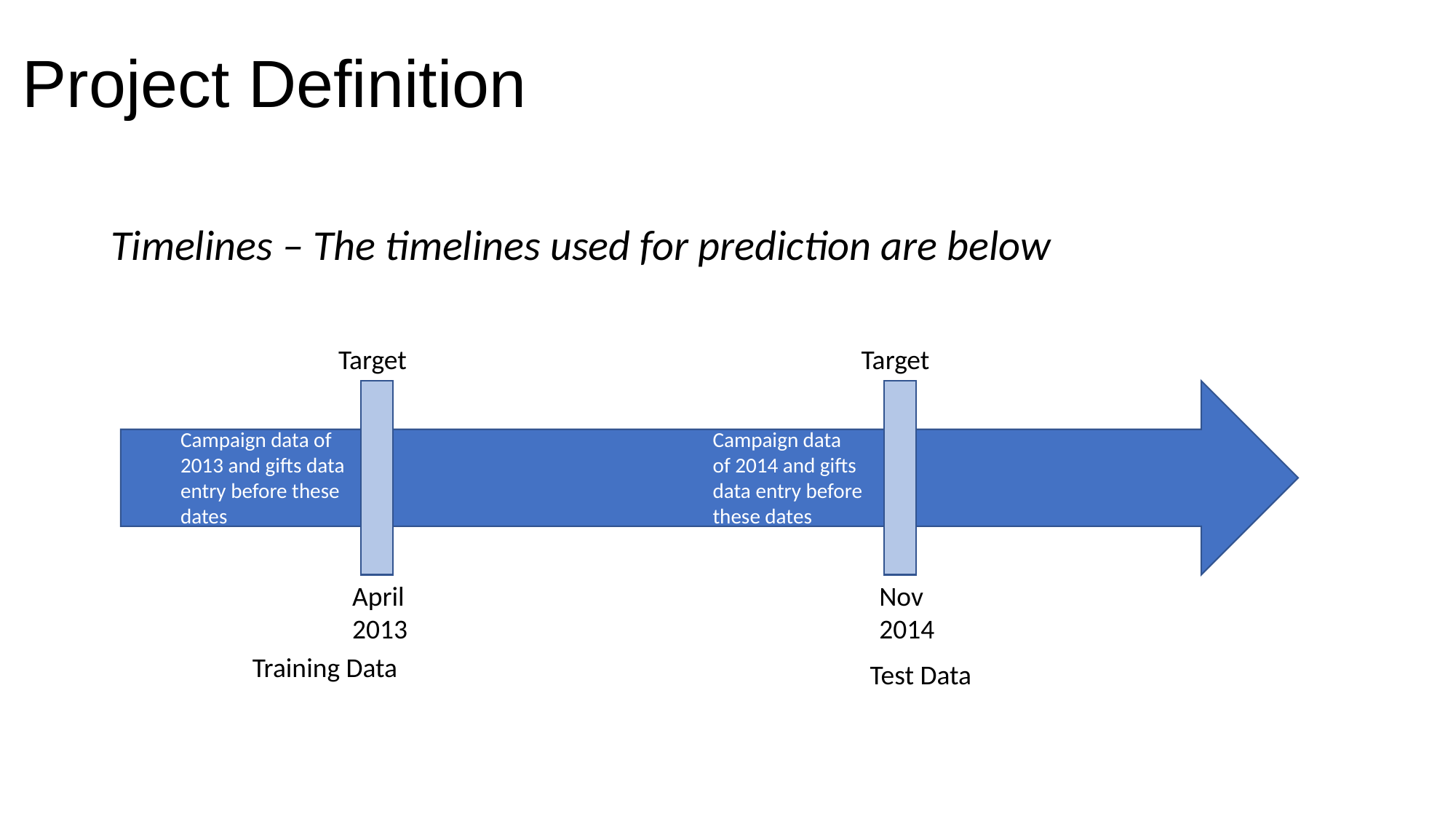

# Project Definition
Timelines – The timelines used for prediction are below

Target
Target

Campaign data of 2013 and gifts data entry before these dates
Campaign data of 2014 and gifts data entry before these dates
April 2013
Nov
2014
Training Data
Test Data